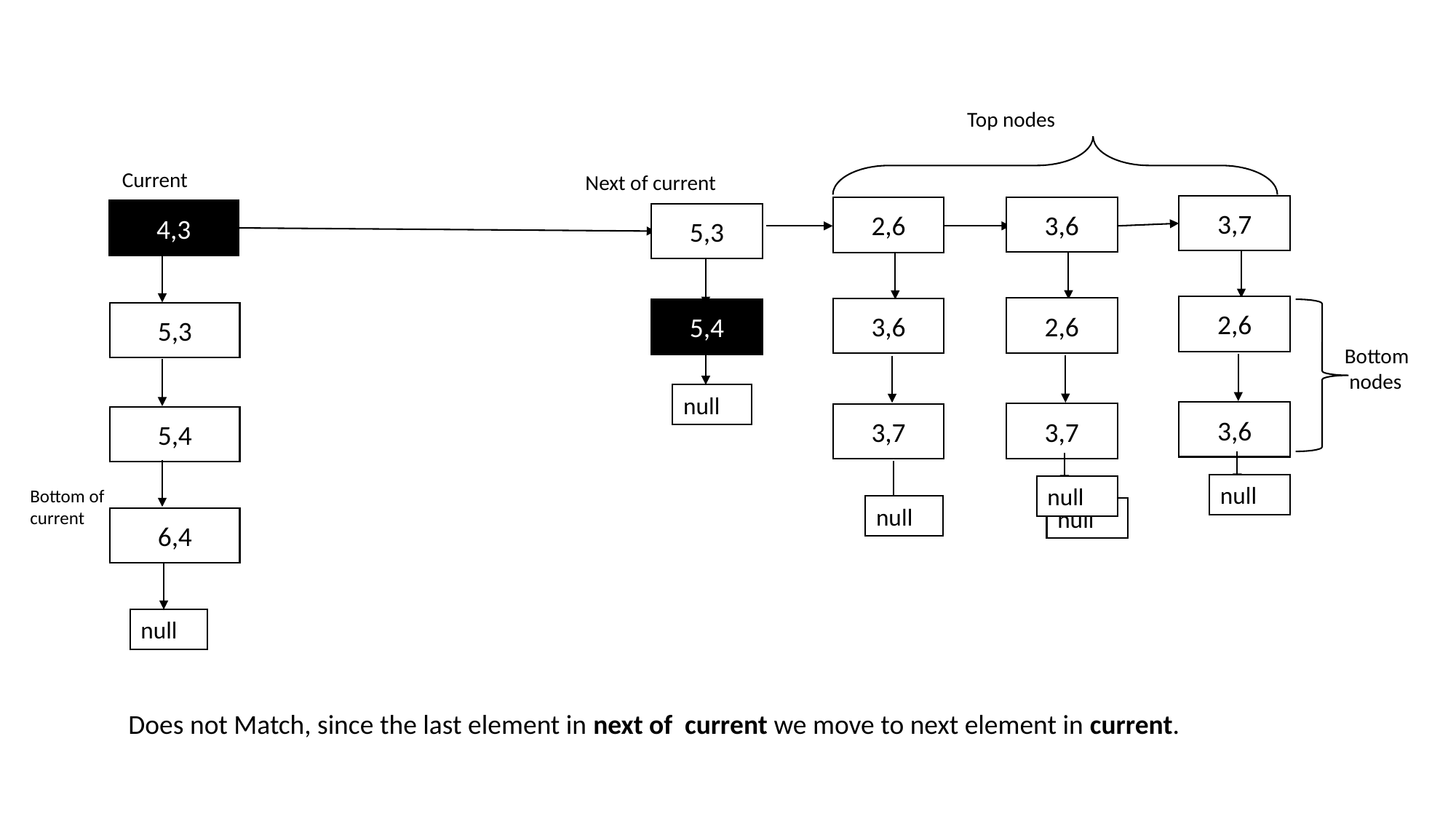

Top nodes
Current
Next of current
3,7
3,6
2,6
4,3
5,3
2,6
2,6
3,6

5,4
5,3
Bottom
 nodes
null
3,6
3,7
3,7
5,4
null
null
Bottom of  current
null
null
6,4
null
 Does not Match, since the last element in next of  current we move to next element in current.